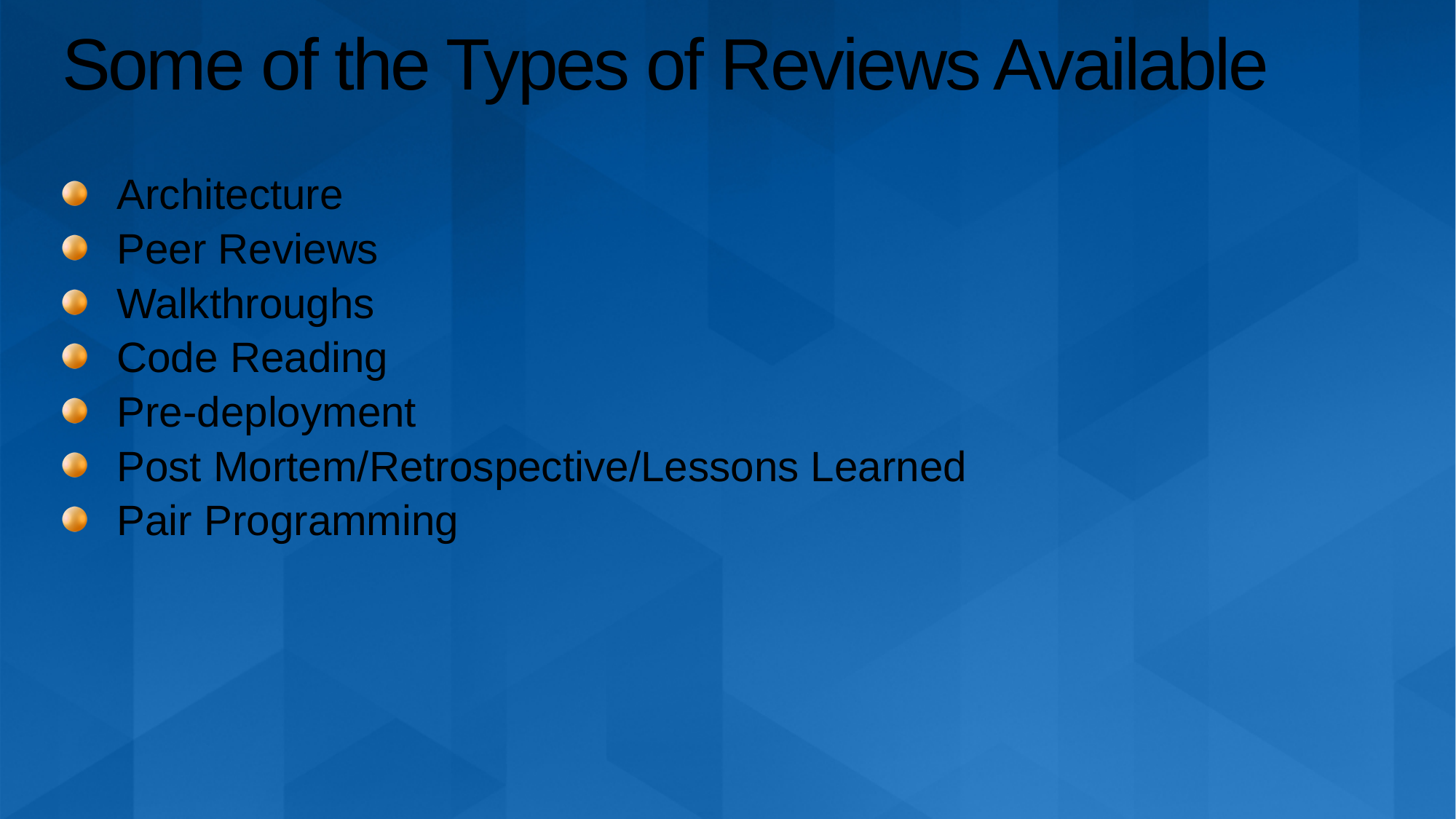

# Some of the Types of Reviews Available
Architecture
Peer Reviews
Walkthroughs
Code Reading
Pre-deployment
Post Mortem/Retrospective/Lessons Learned
Pair Programming